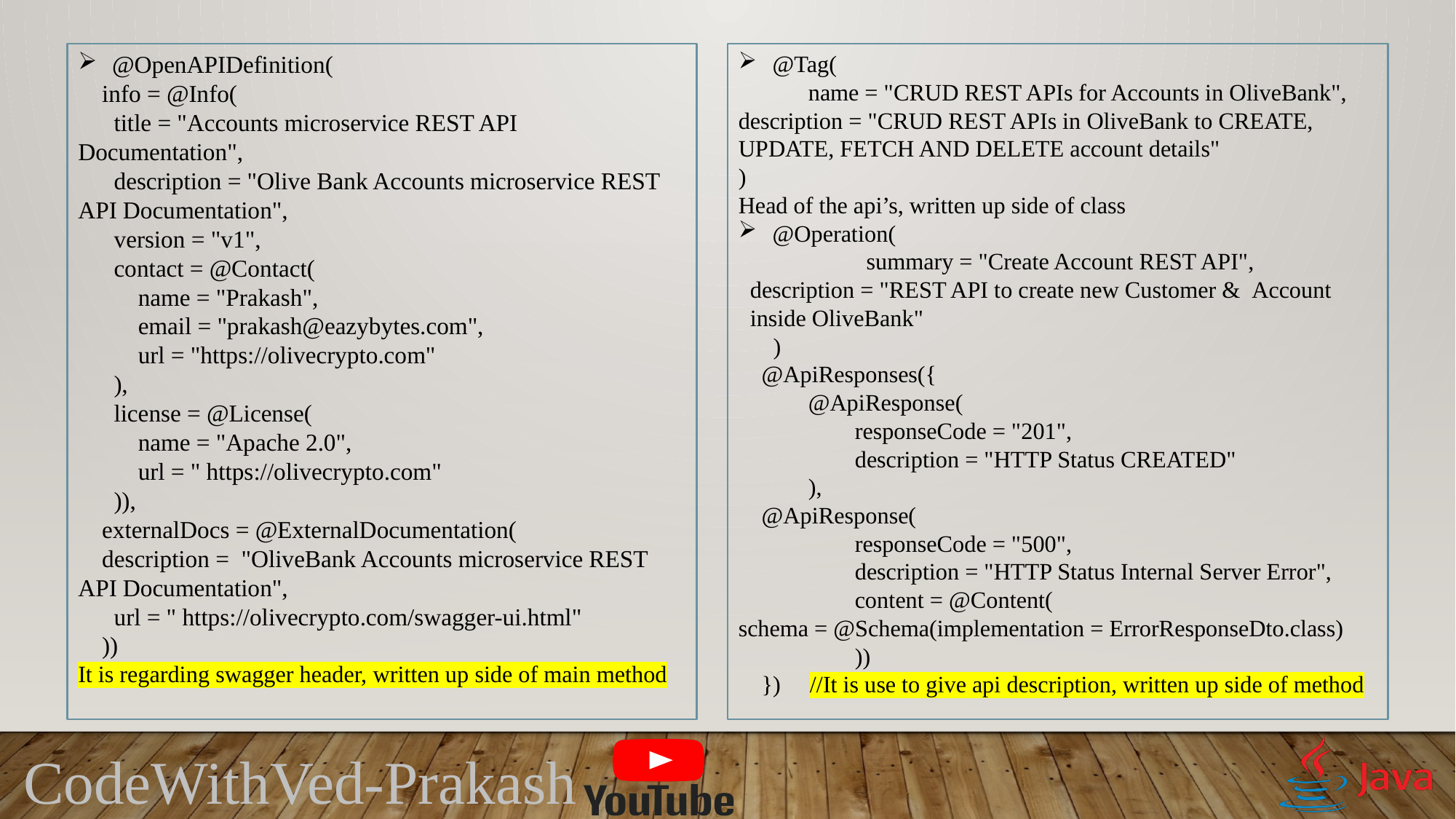

@OpenAPIDefinition(
    info = @Info(
      title = "Accounts microservice REST API Documentation",
      description = "Olive Bank Accounts microservice REST API Documentation",
      version = "v1",
      contact = @Contact(
          name = "Prakash",
          email = "prakash@eazybytes.com",
          url = "https://olivecrypto.com"
      ),
      license = @License(
          name = "Apache 2.0",
          url = " https://olivecrypto.com"
      )),
    externalDocs = @ExternalDocumentation(
    description =  "OliveBank Accounts microservice REST API Documentation",
      url = " https://olivecrypto.com/swagger-ui.html"
    ))
It is regarding swagger header, written up side of main method

@Tag(
            name = "CRUD REST APIs for Accounts in OliveBank",
description = "CRUD REST APIs in OliveBank to CREATE, UPDATE, FETCH AND DELETE account details"
)
Head of the api’s, written up side of class
@Operation(
                      summary = "Create Account REST API",
  description = "REST API to create new Customer &  Account
  inside OliveBank"
      )
    @ApiResponses({
            @ApiResponse(
                    responseCode = "201",
                    description = "HTTP Status CREATED"
            ),
    @ApiResponse(
                    responseCode = "500",
                    description = "HTTP Status Internal Server Error",
                    content = @Content(
schema = @Schema(implementation = ErrorResponseDto.class)
                    ))
    })     //It is use to give api description, written up side of method